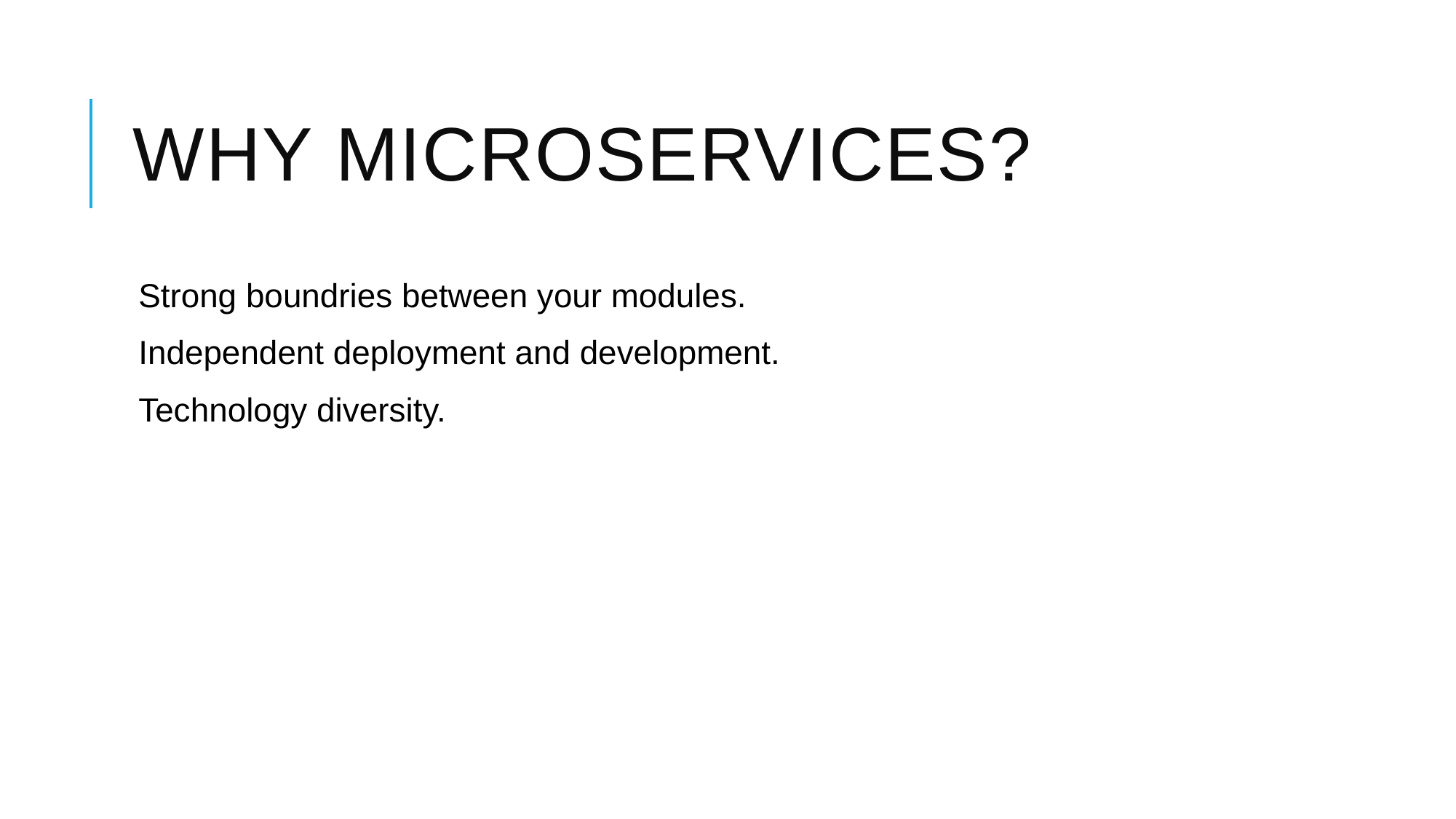

# Why microservices?
Strong boundries between your modules.
Independent deployment and development.
Technology diversity.